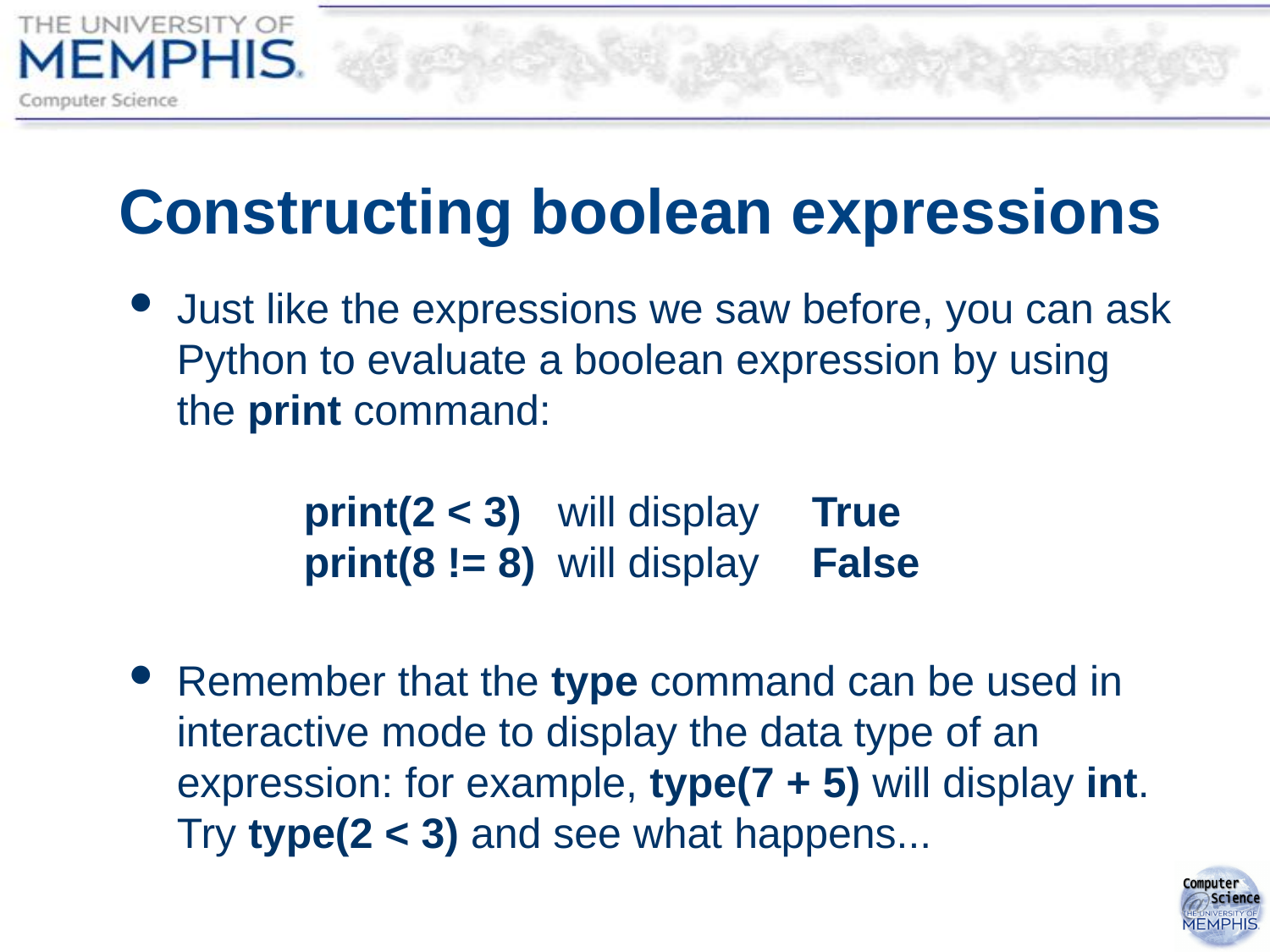

# Constructing boolean expressions
Just like the expressions we saw before, you can ask Python to evaluate a boolean expression by using the print command:
	print(2 < 3)	will display	True
	print(8 != 8)	will display	False

Remember that the type command can be used in interactive mode to display the data type of an expression: for example, type(7 + 5) will display int.  Try type(2 < 3) and see what happens...